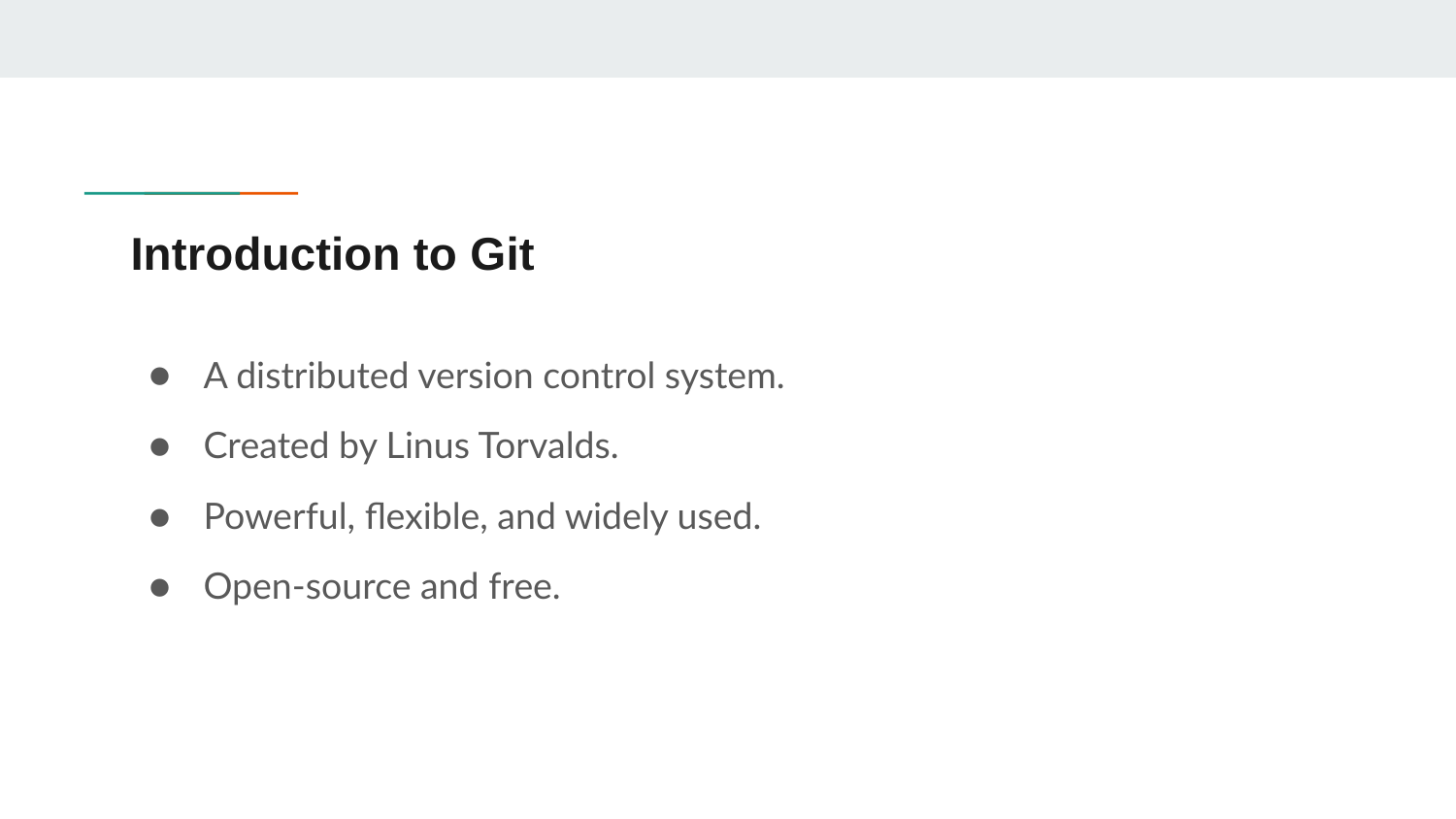

# Introduction to Git
A distributed version control system.
Created by Linus Torvalds.
Powerful, flexible, and widely used.
Open-source and free.